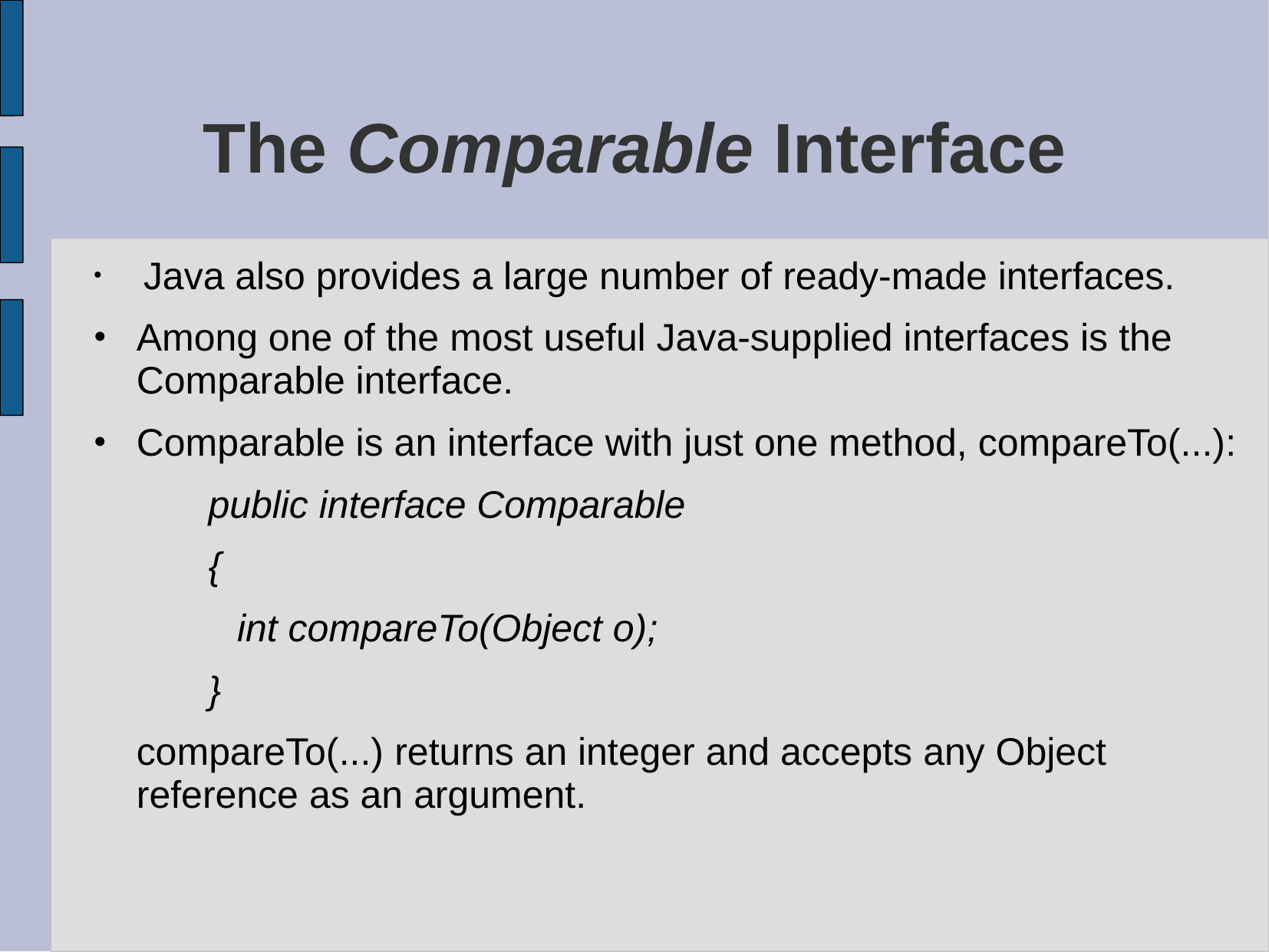

# The Comparable Interface
 Java also provides a large number of ready-made interfaces.
Among one of the most useful Java-supplied interfaces is the Comparable interface.
Comparable is an interface with just one method, compareTo(...):
public interface Comparable
{
	int compareTo(Object o);
}
 	compareTo(...) returns an integer and accepts any Object reference as an argument.